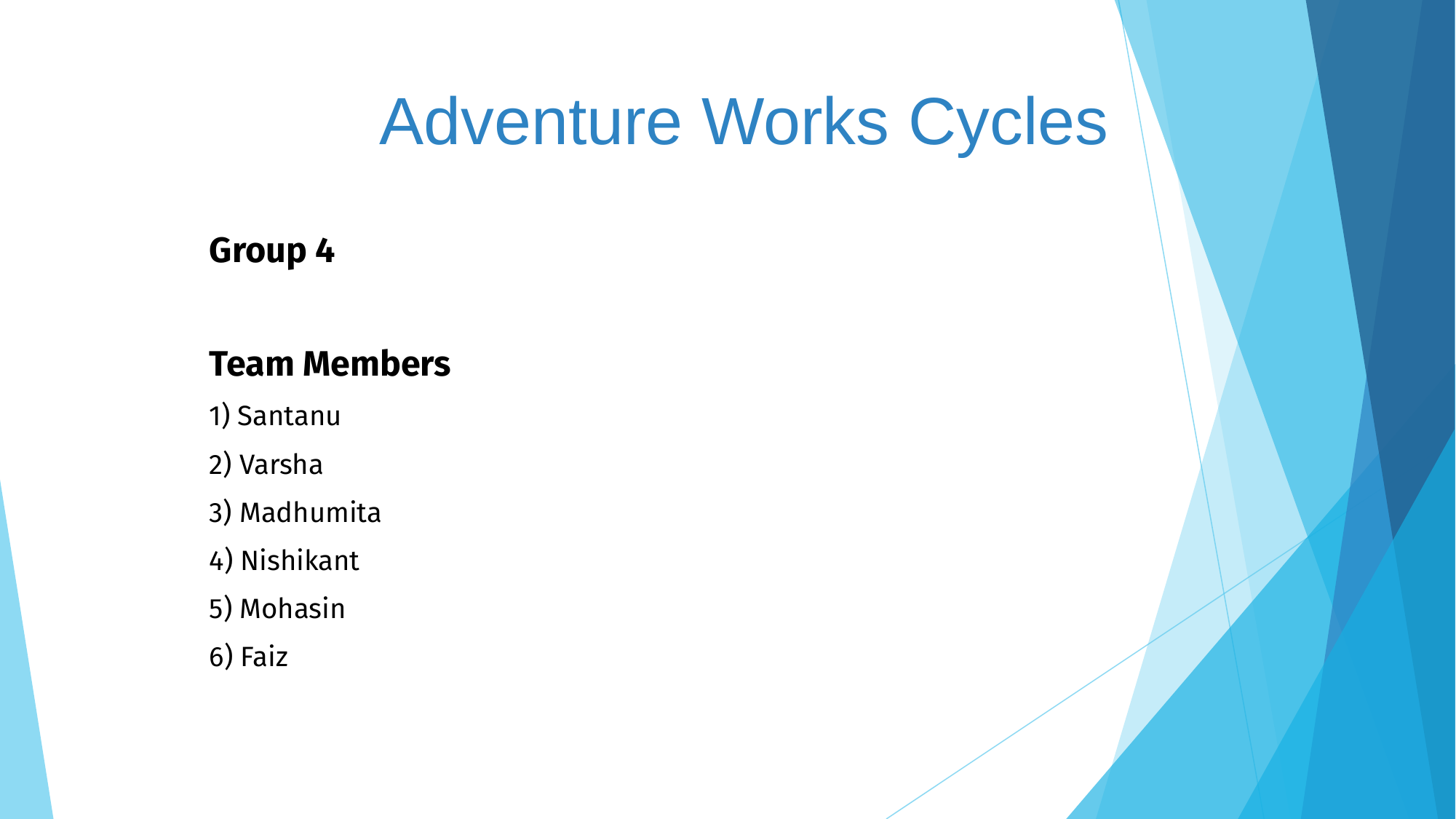

Adventure Works Cycles

Group 4

Team Members
1) Santanu
2) Varsha
3) Madhumita
4) Nishikant
5) Mohasin
6) Faiz